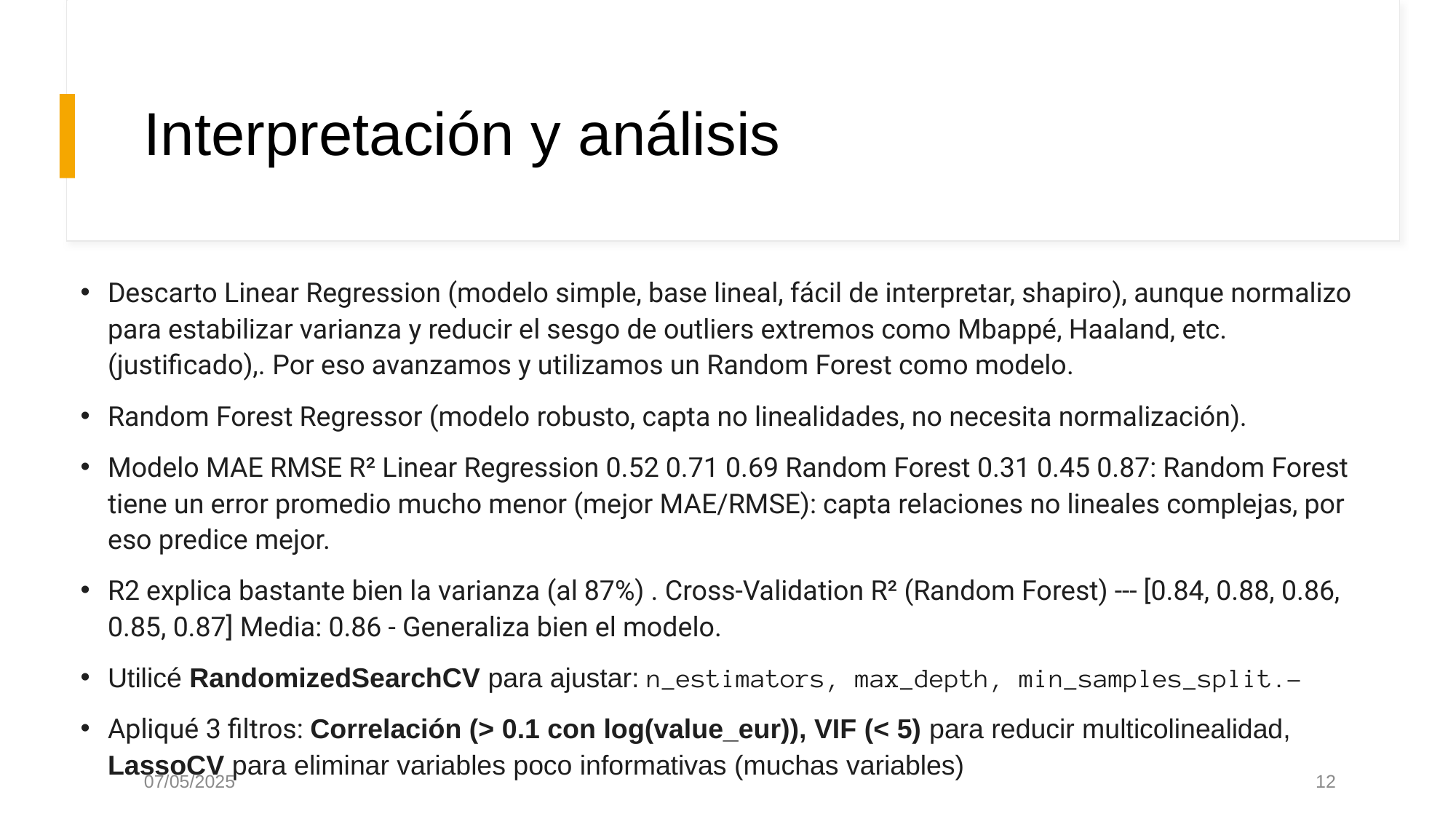

# Interpretación y análisis
Descarto Linear Regression (modelo simple, base lineal, fácil de interpretar, shapiro), aunque normalizo para estabilizar varianza y reducir el sesgo de outliers extremos como Mbappé, Haaland, etc. (justificado),. Por eso avanzamos y utilizamos un Random Forest como modelo.
Random Forest Regressor (modelo robusto, capta no linealidades, no necesita normalización).
Modelo MAE RMSE R² Linear Regression 0.52 0.71 0.69 Random Forest 0.31 0.45 0.87: Random Forest tiene un error promedio mucho menor (mejor MAE/RMSE): capta relaciones no lineales complejas, por eso predice mejor.
R2 explica bastante bien la varianza (al 87%) . Cross-Validation R² (Random Forest) --- [0.84, 0.88, 0.86, 0.85, 0.87] Media: 0.86 - Generaliza bien el modelo.
Utilicé RandomizedSearchCV para ajustar: n_estimators, max_depth, min_samples_split.-
Apliqué 3 filtros: Correlación (> 0.1 con log(value_eur)), VIF (< 5) para reducir multicolinealidad, LassoCV para eliminar variables poco informativas (muchas variables)

07/05/2025

12